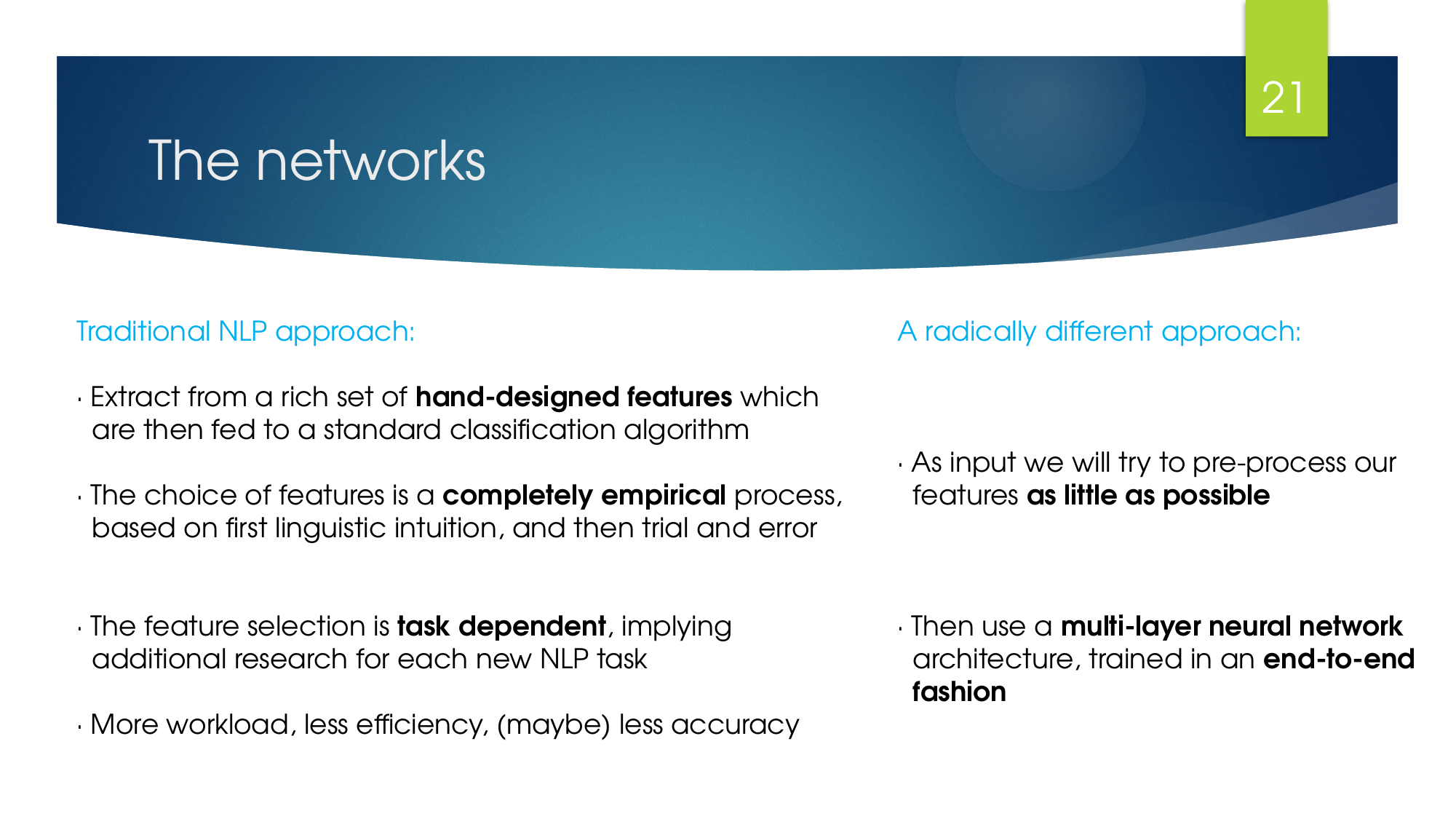

21
# The networks
Traditional NLP approach:

· Extract from a rich set of hand-designed features which
  are then fed to a standard classification algorithm

· The choice of features is a completely empirical process,
  based on first linguistic intuition, and then trial and error

· The feature selection is task dependent, implying
  additional research for each new NLP task

· More workload, less efficiency, (maybe) less accuracy
A radically different approach:

· As input we will try to pre-process our
  features as little as possible

· Then use a multi-layer neural network
  architecture, trained in an end-to-end
  fashion